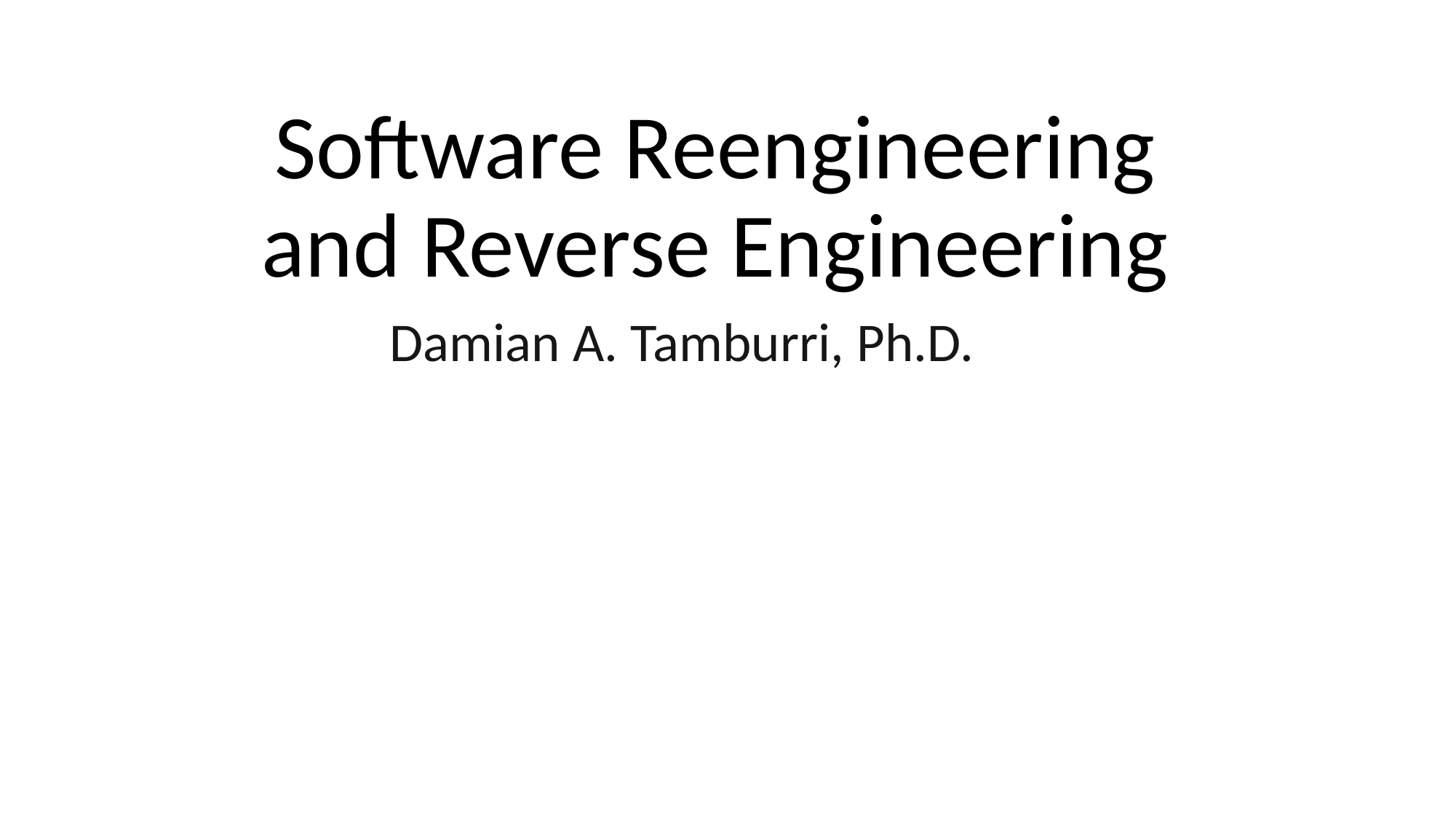

Software Reengineering and Reverse Engineering
Damian A. Tamburri, Ph.D.